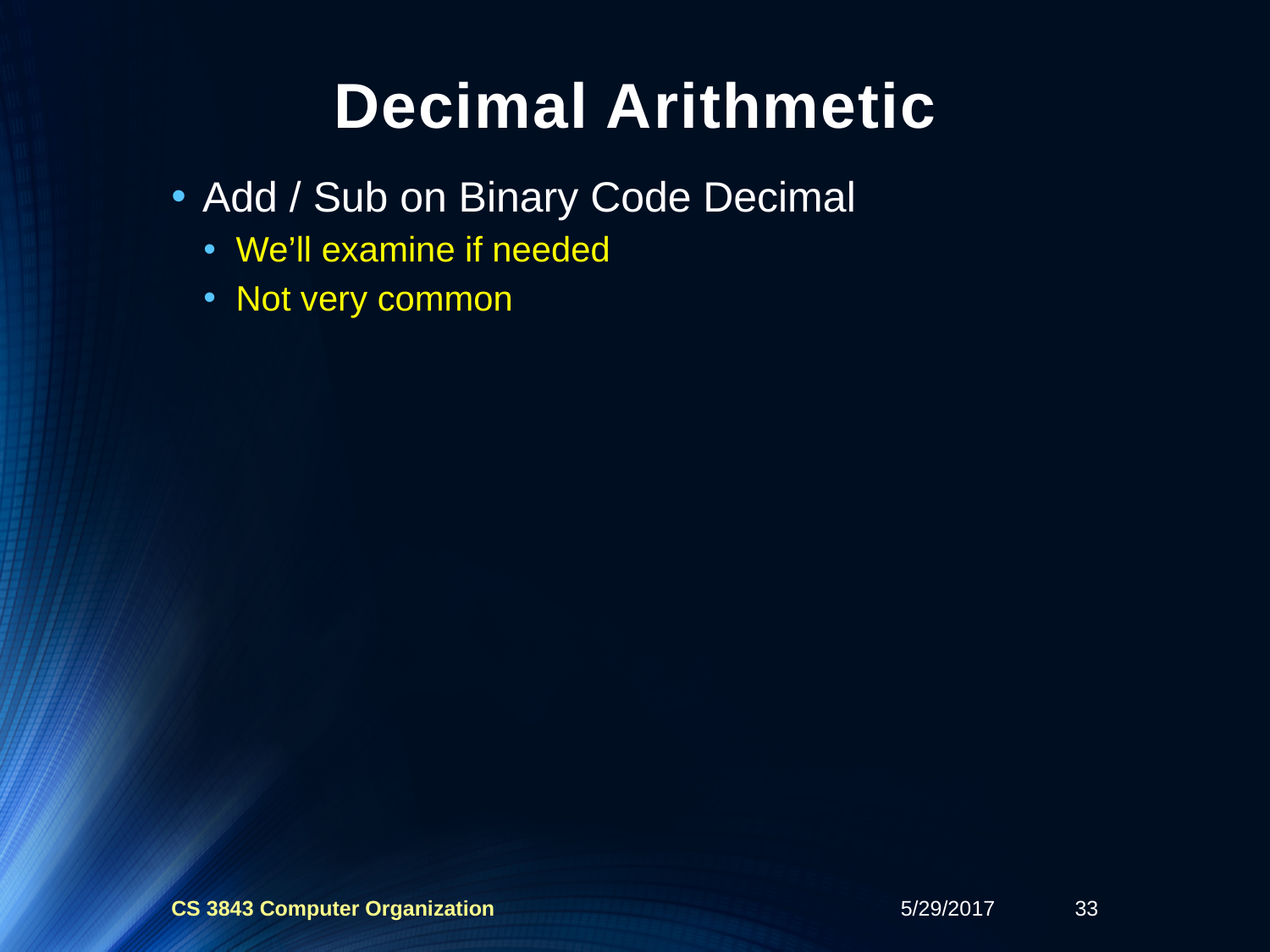

# Decimal Arithmetic
Add / Sub on Binary Code Decimal
We’ll examine if needed
Not very common

CS 3843 Computer Organization
5/29/2017
33